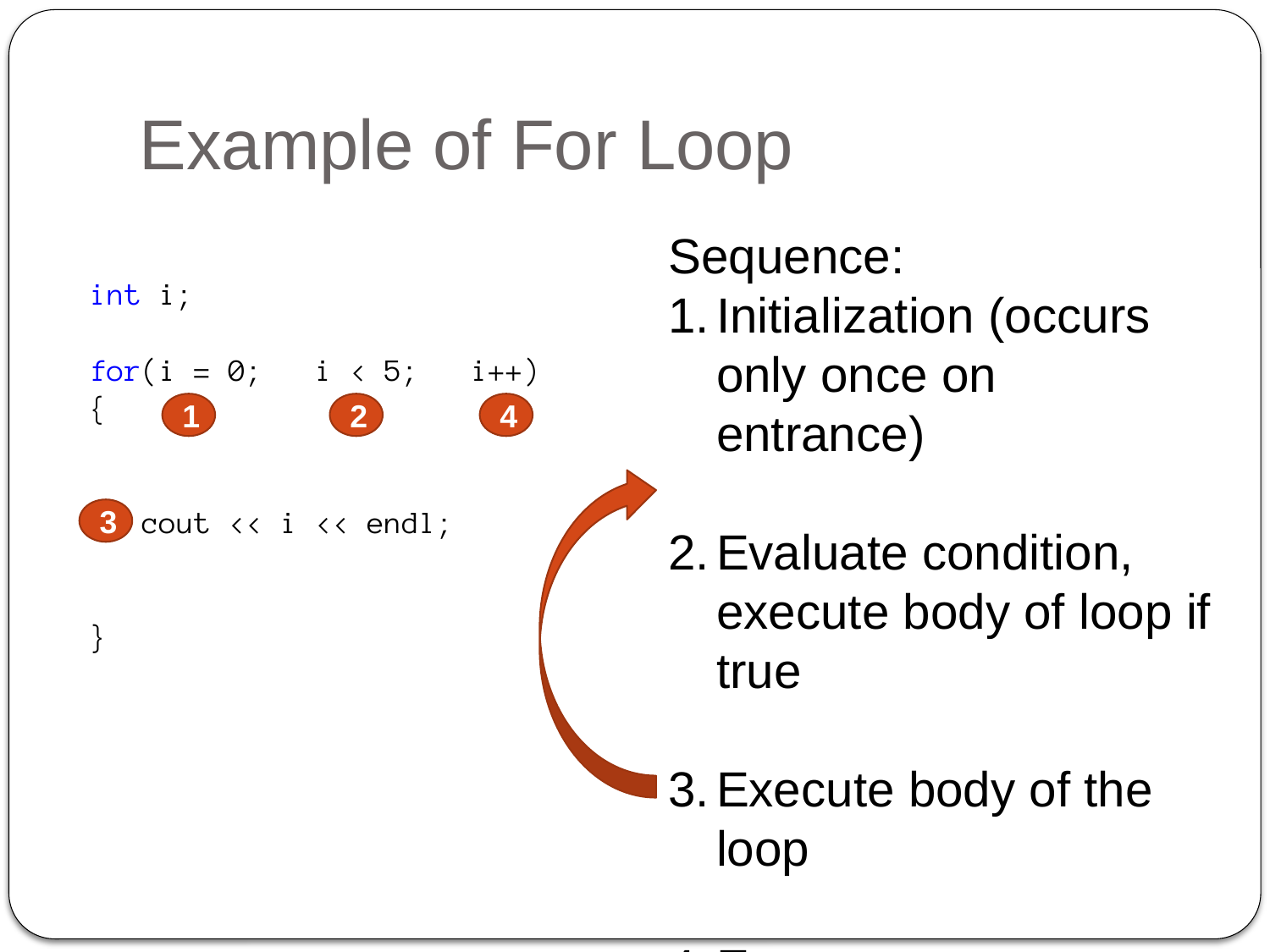

# Example of For Loop
Sequence:
Initialization (occurs only once on entrance)

Evaluate condition, execute body of loop if true

Execute body of the loop

Execute counter to prepare for next iteration
int i;

for(i = 0;   i < 5;   i++)
{

   cout << i << endl;

}
1
2
4

3